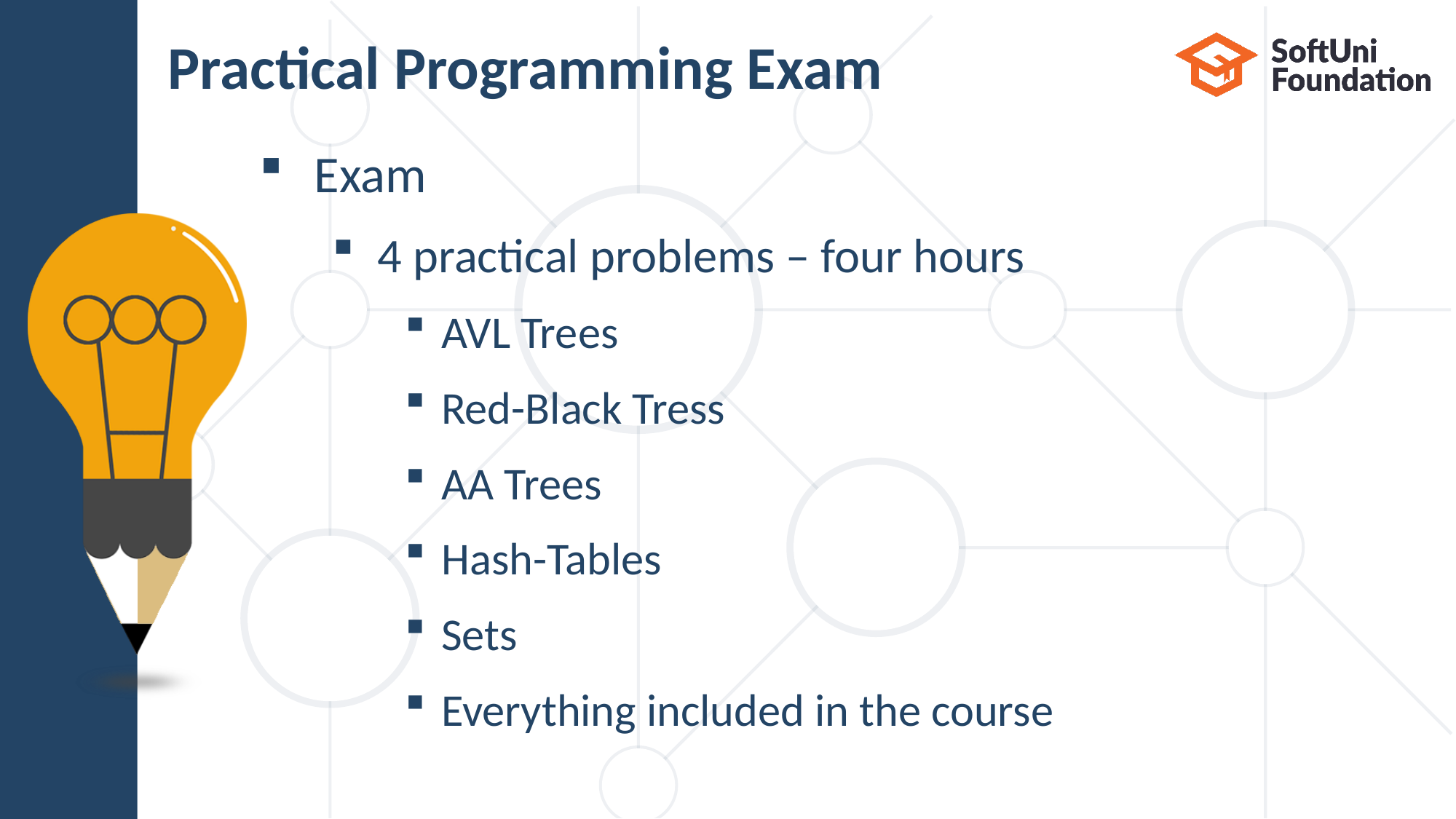

# Practical Programming Exam
Exam
4 practical problems – four hours
AVL Trees
Red-Black Tress
AA Trees
Hash-Tables
Sets
Everything included in the course